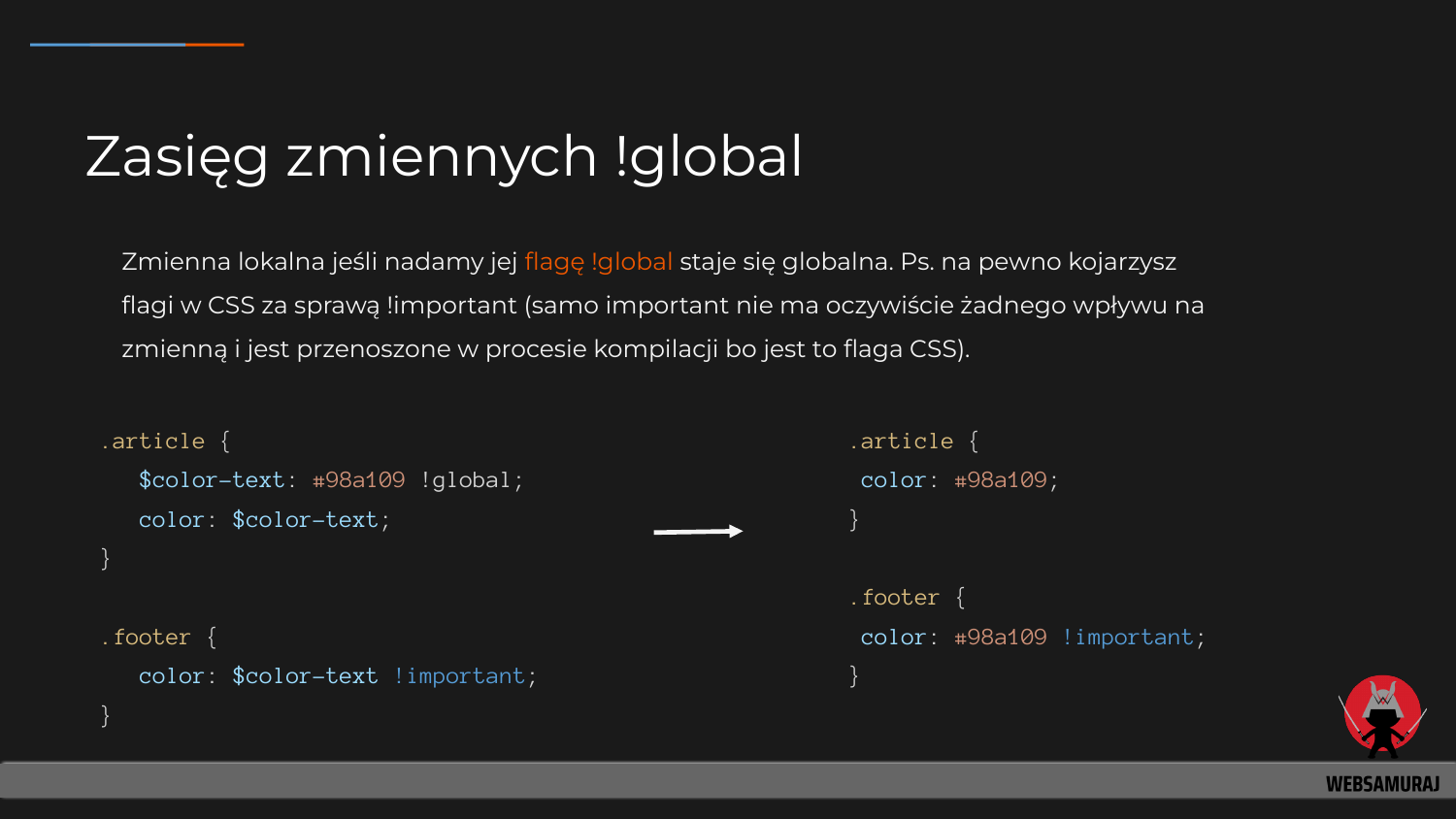

# Zasięg zmiennych !global
Zmienna lokalna jeśli nadamy jej flagę !global staje się globalna. Ps. na pewno kojarzysz flagi w CSS za sprawą !important (samo important nie ma oczywiście żadnego wpływu na zmienną i jest przenoszone w procesie kompilacji bo jest to flaga CSS).
.article {
   $color-text: #98a109 !global;
   color: $color-text;
}

.footer {
   color: $color-text !important;
}

.article {
 color: #98a109;
}

.footer {
 color: #98a109 !important;
}